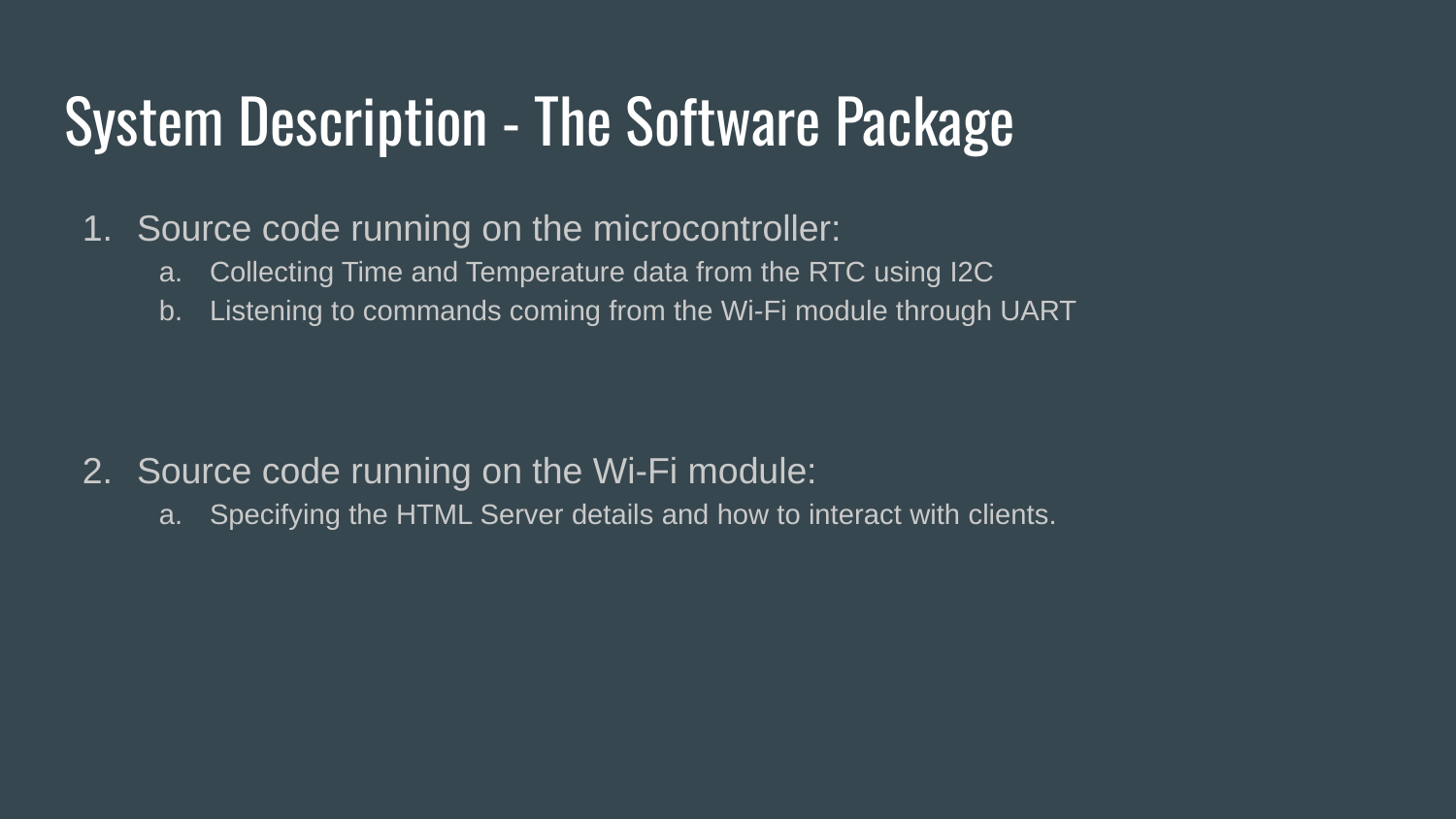

# System Description - The Software Package
Source code running on the microcontroller:
Collecting Time and Temperature data from the RTC using I2C
Listening to commands coming from the Wi-Fi module through UART

Source code running on the Wi-Fi module:
Specifying the HTML Server details and how to interact with clients.